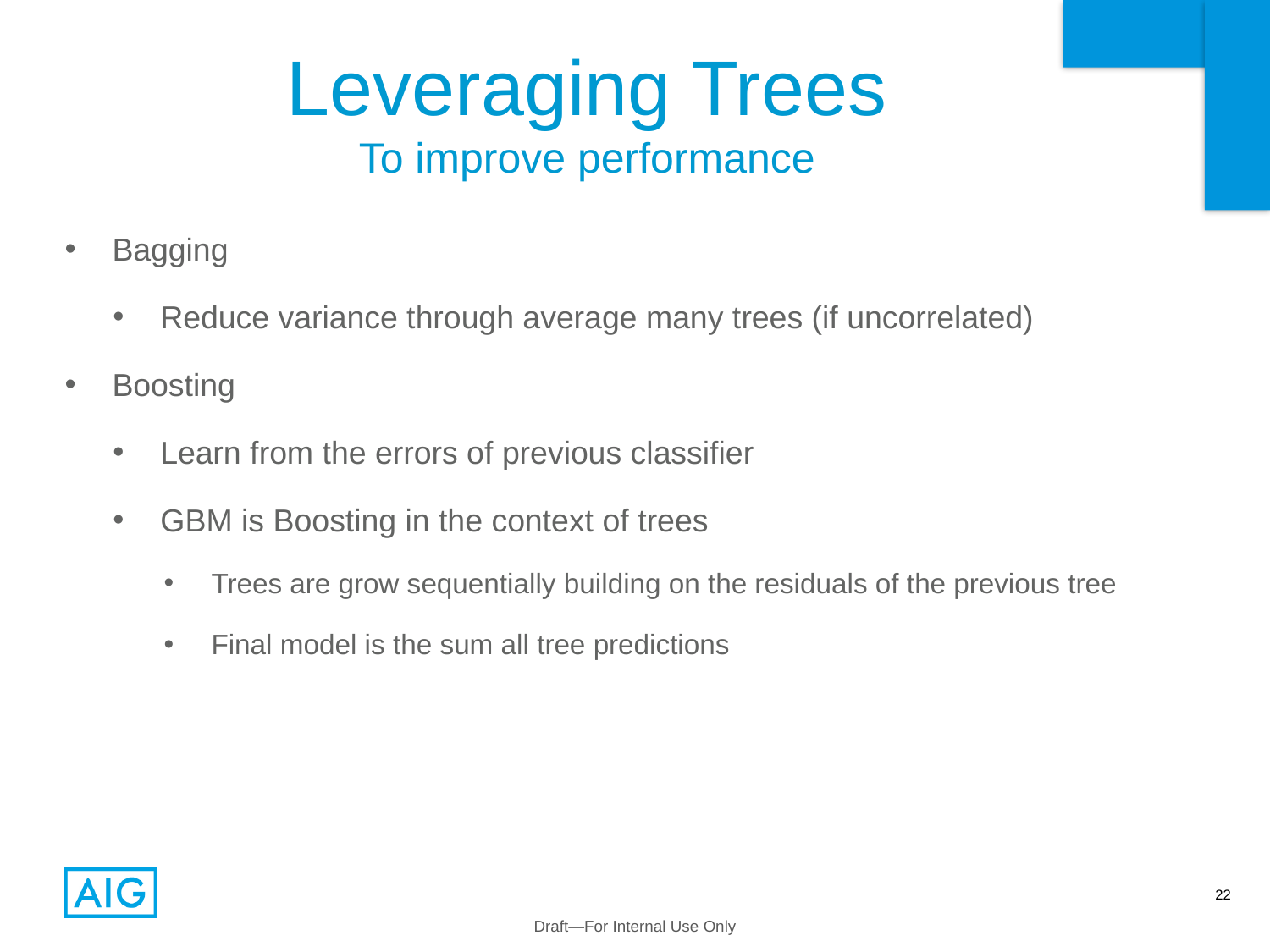

# Leveraging Trees To improve performance
Bagging
Reduce variance through average many trees (if uncorrelated)
Boosting
Learn from the errors of previous classifier
GBM is Boosting in the context of trees
Trees are grow sequentially building on the residuals of the previous tree
Final model is the sum all tree predictions